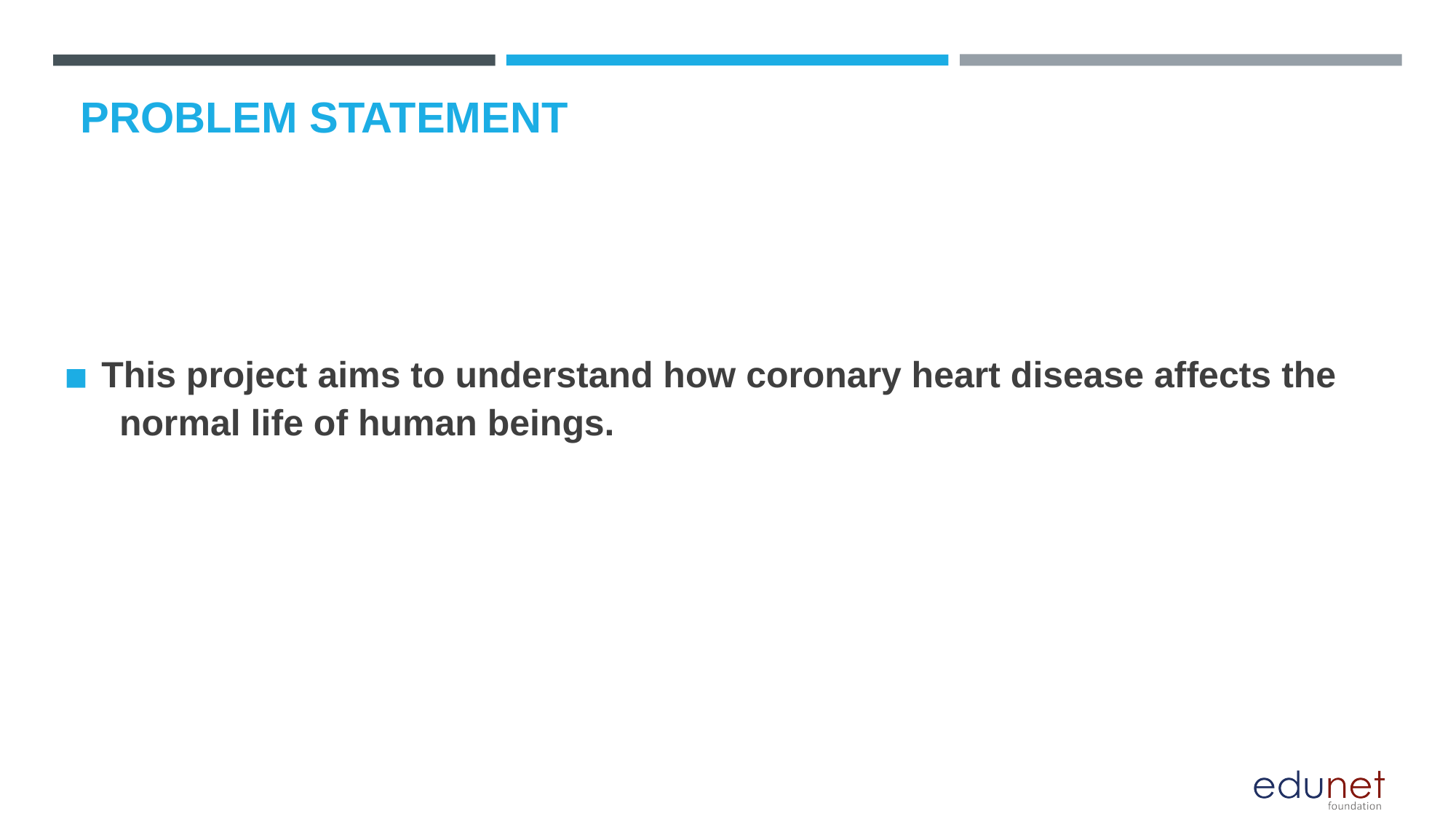

# PROBLEM STATEMENT
This project aims to understand how coronary heart disease affects the
normal life of human beings.